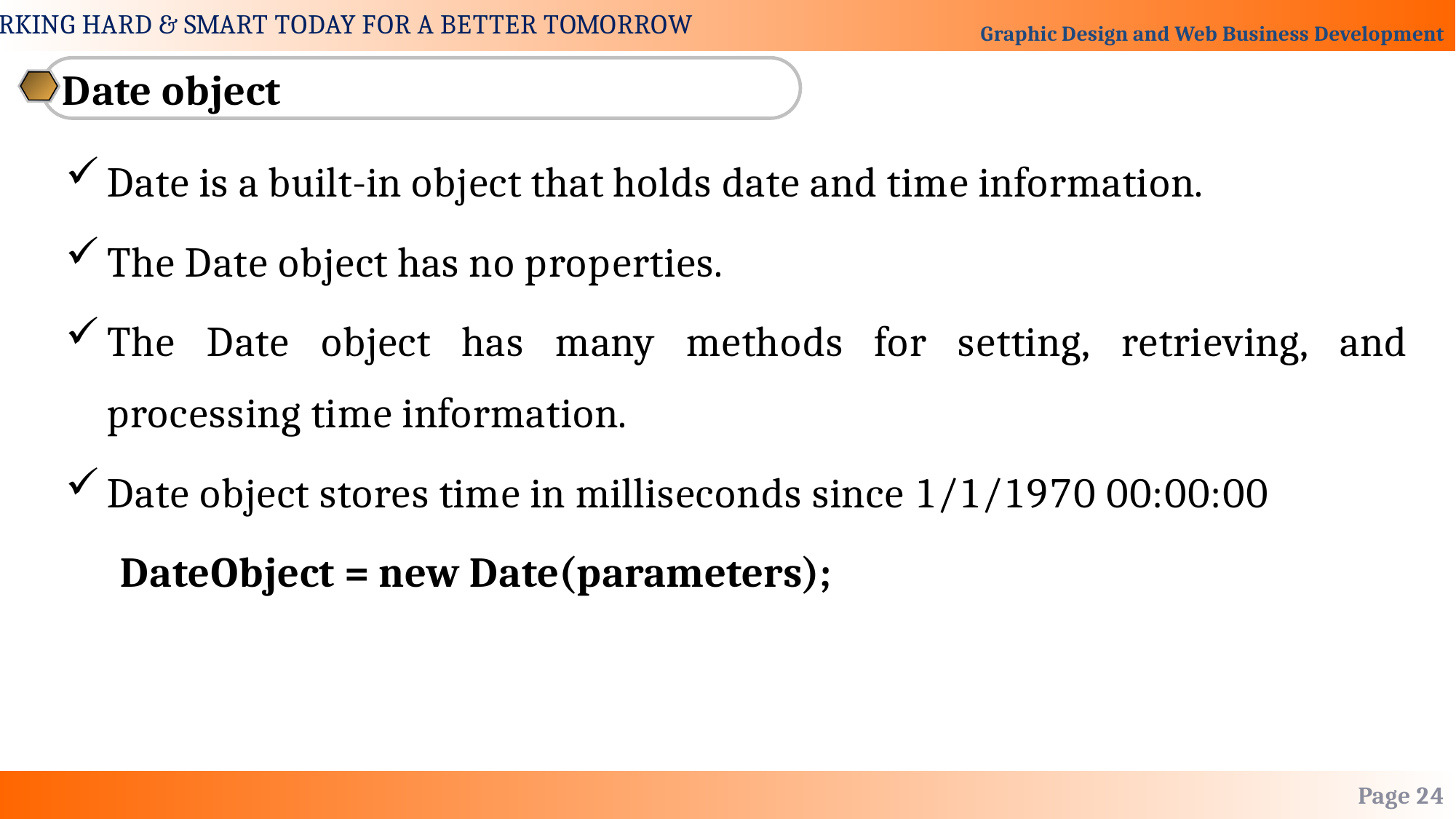

Date object

Date is a built-in object that holds date and time information.
The Date object has no properties.
The Date object has many methods for setting, retrieving, and processing time information.
Date object stores time in milliseconds since 1/1/1970 00:00:00
DateObject = new Date(parameters);

Page 24